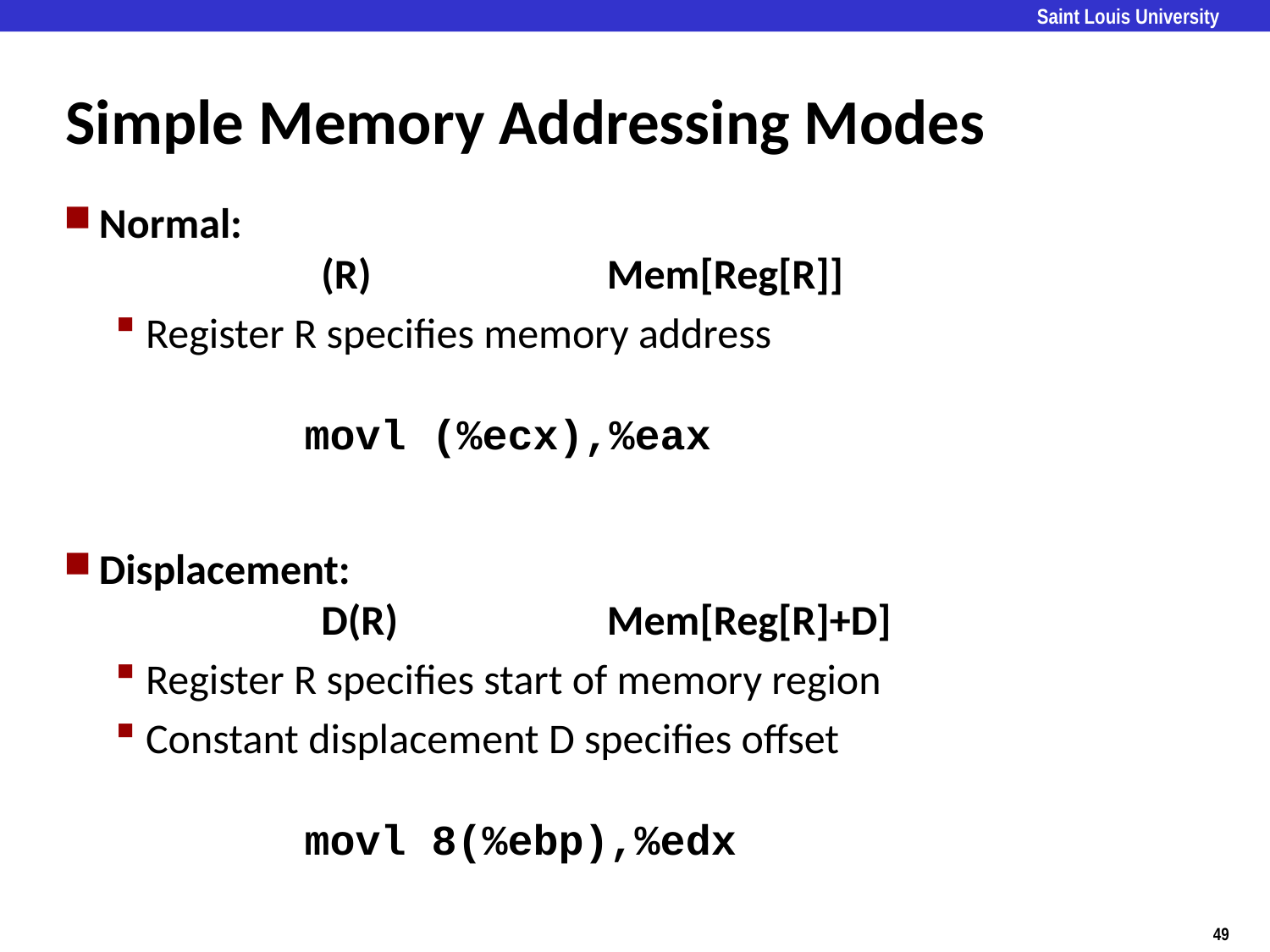

# Simple Memory Addressing Modes
Normal:							(R)	Mem[Reg[R]]
Register R specifies memory address
	movl (%ecx),%eax

Displacement:						D(R)	Mem[Reg[R]+D]
Register R specifies start of memory region
Constant displacement D specifies offset
	movl 8(%ebp),%edx